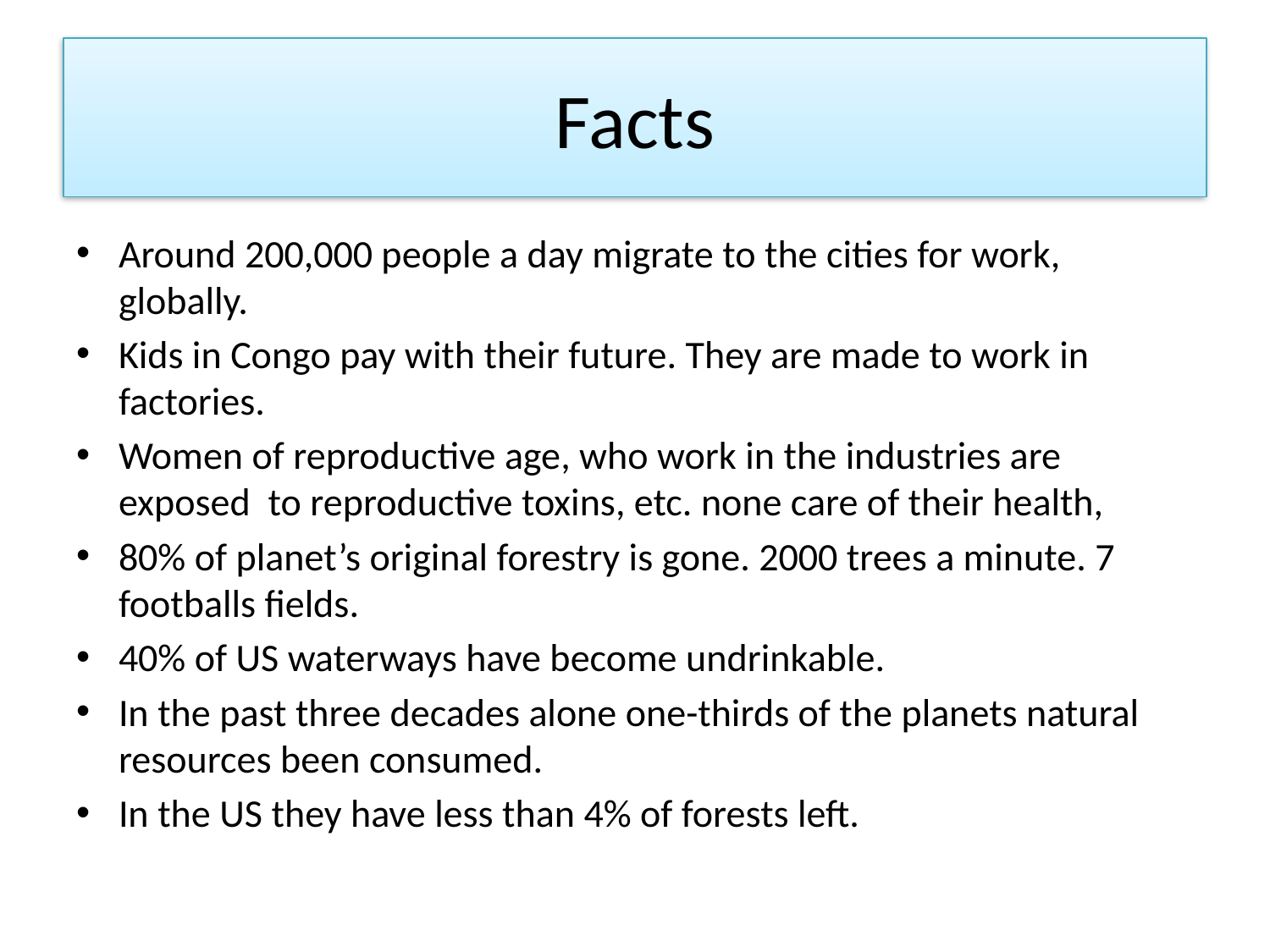

# Facts
Around 200,000 people a day migrate to the cities for work, globally.
Kids in Congo pay with their future. They are made to work in factories.
Women of reproductive age, who work in the industries are exposed  to reproductive toxins, etc. none care of their health,
80% of planet’s original forestry is gone. 2000 trees a minute. 7 footballs fields.
40% of US waterways have become undrinkable.
In the past three decades alone one-thirds of the planets natural resources been consumed.
In the US they have less than 4% of forests left.